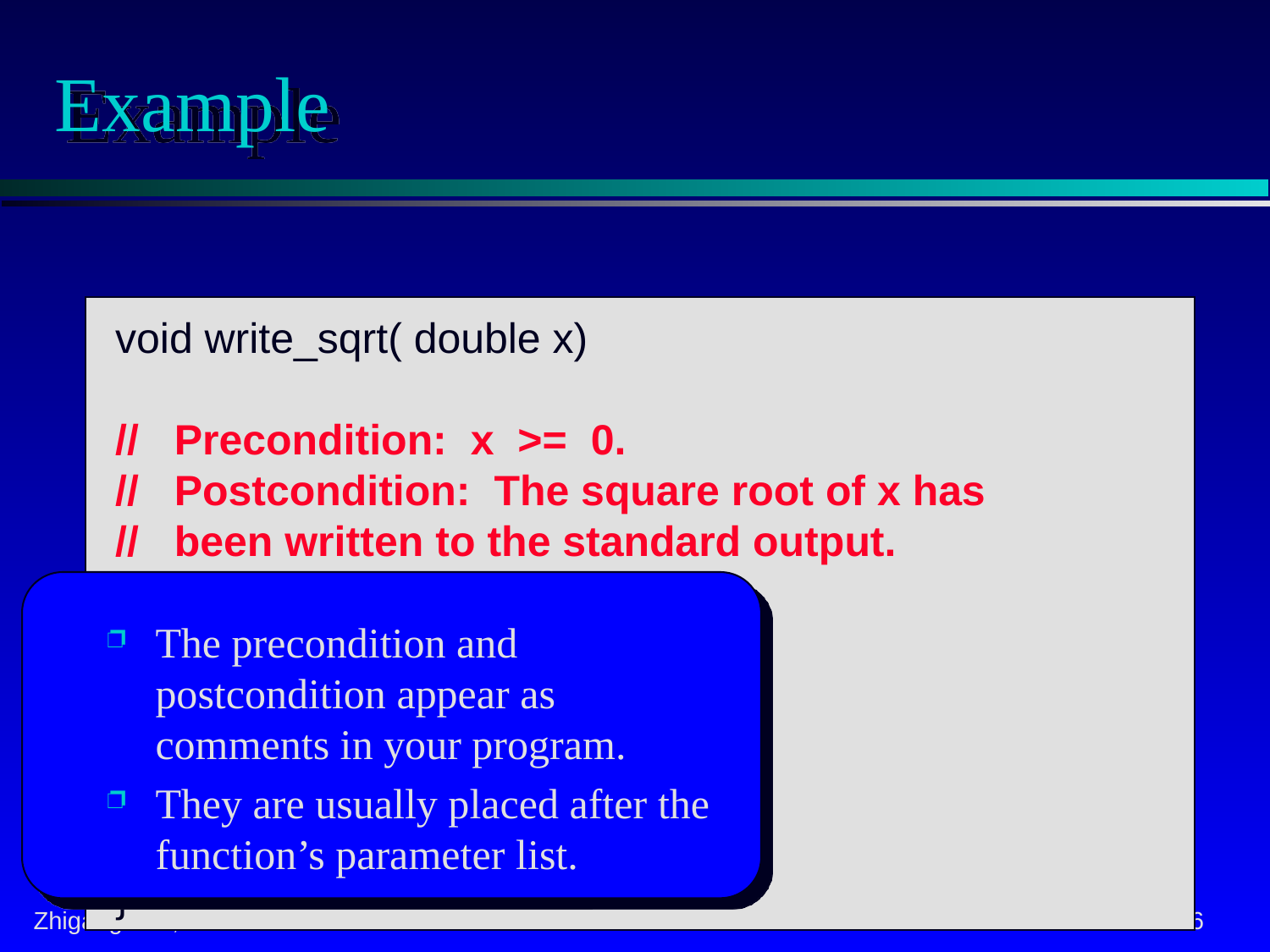

# Example

void write_sqrt( double x)

//   Precondition:  x  >=  0.
//   Postcondition:  The square root of x has
//   been written to the standard output.

 ...

}

The precondition and postcondition appear as comments in your program.
They are usually placed after the function’s parameter list.